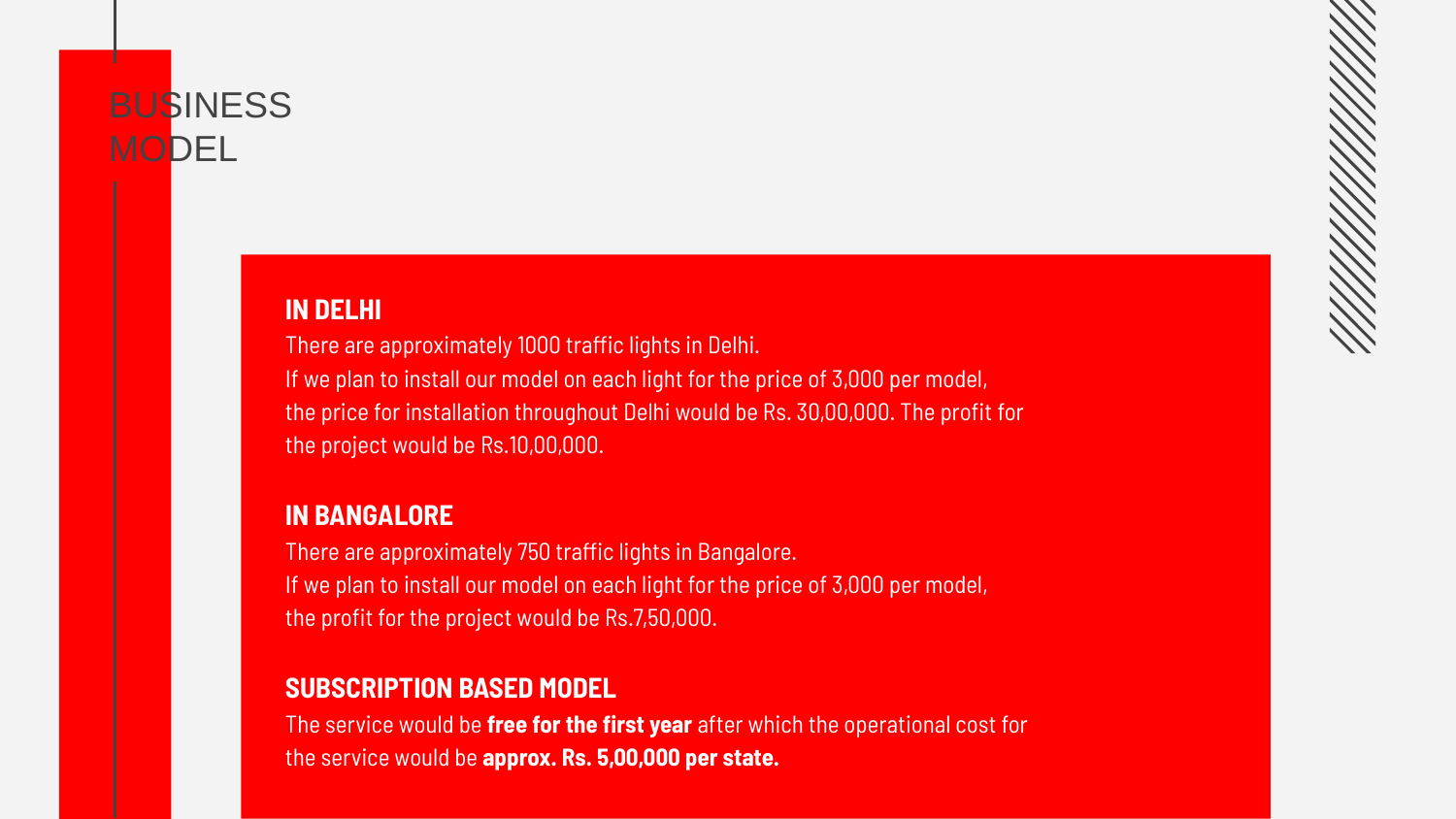

# BUSINESS MODEL
IN DELHI
There are approximately 1000 traffic lights in Delhi.
If we plan to install our model on each light for the price of 3,000 per model,
the price for installation throughout Delhi would be Rs. 30,00,000. The profit for the project would be Rs.10,00,000.

IN BANGALORE
There are approximately 750 traffic lights in Bangalore.
If we plan to install our model on each light for the price of 3,000 per model,
the profit for the project would be Rs.7,50,000.

SUBSCRIPTION BASED MODEL
The service would be free for the first year after which the operational cost for the service would be approx. Rs. 5,00,000 per state.